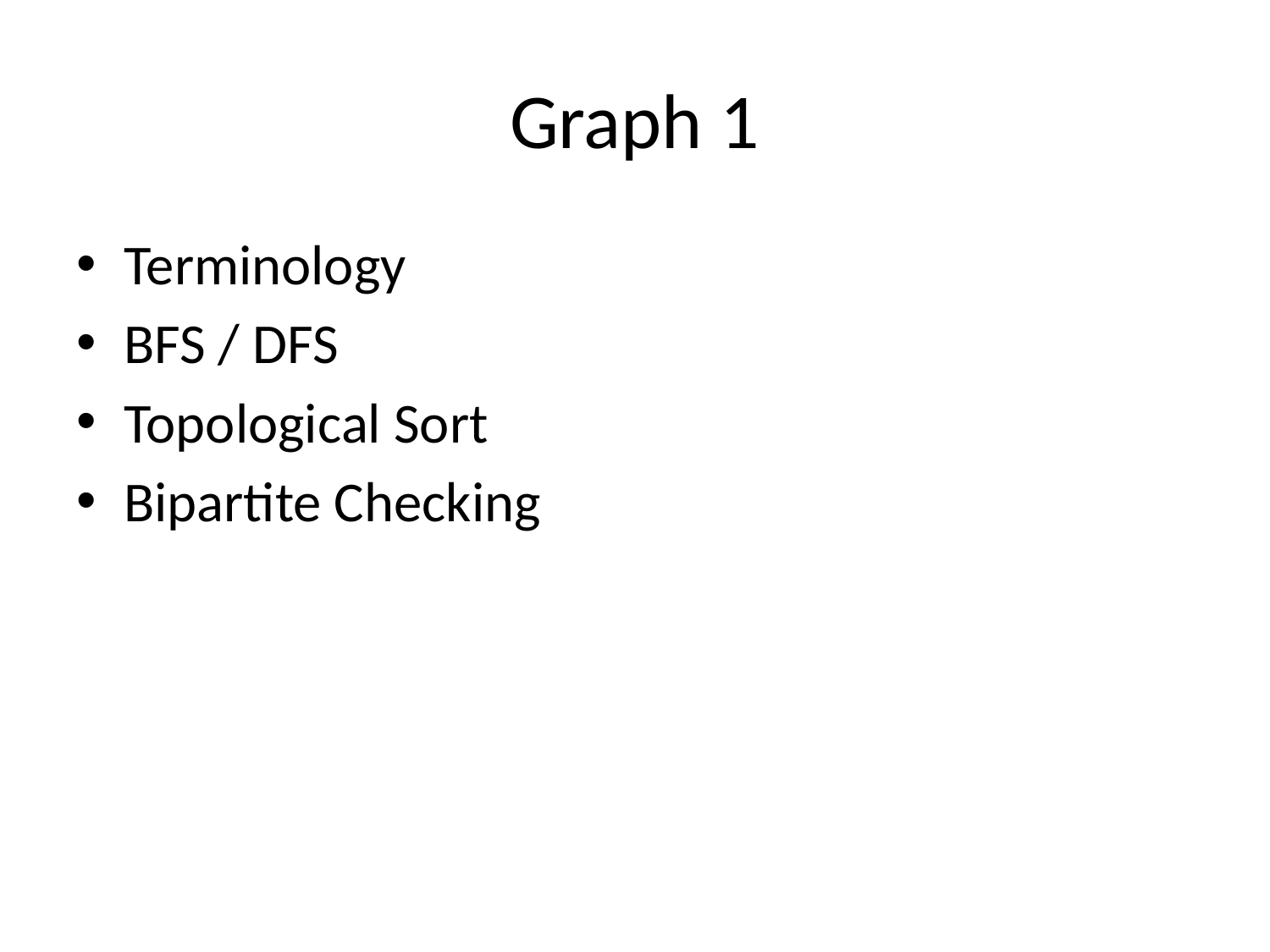

# Graph 1
Terminology
BFS / DFS
Topological Sort
Bipartite Checking